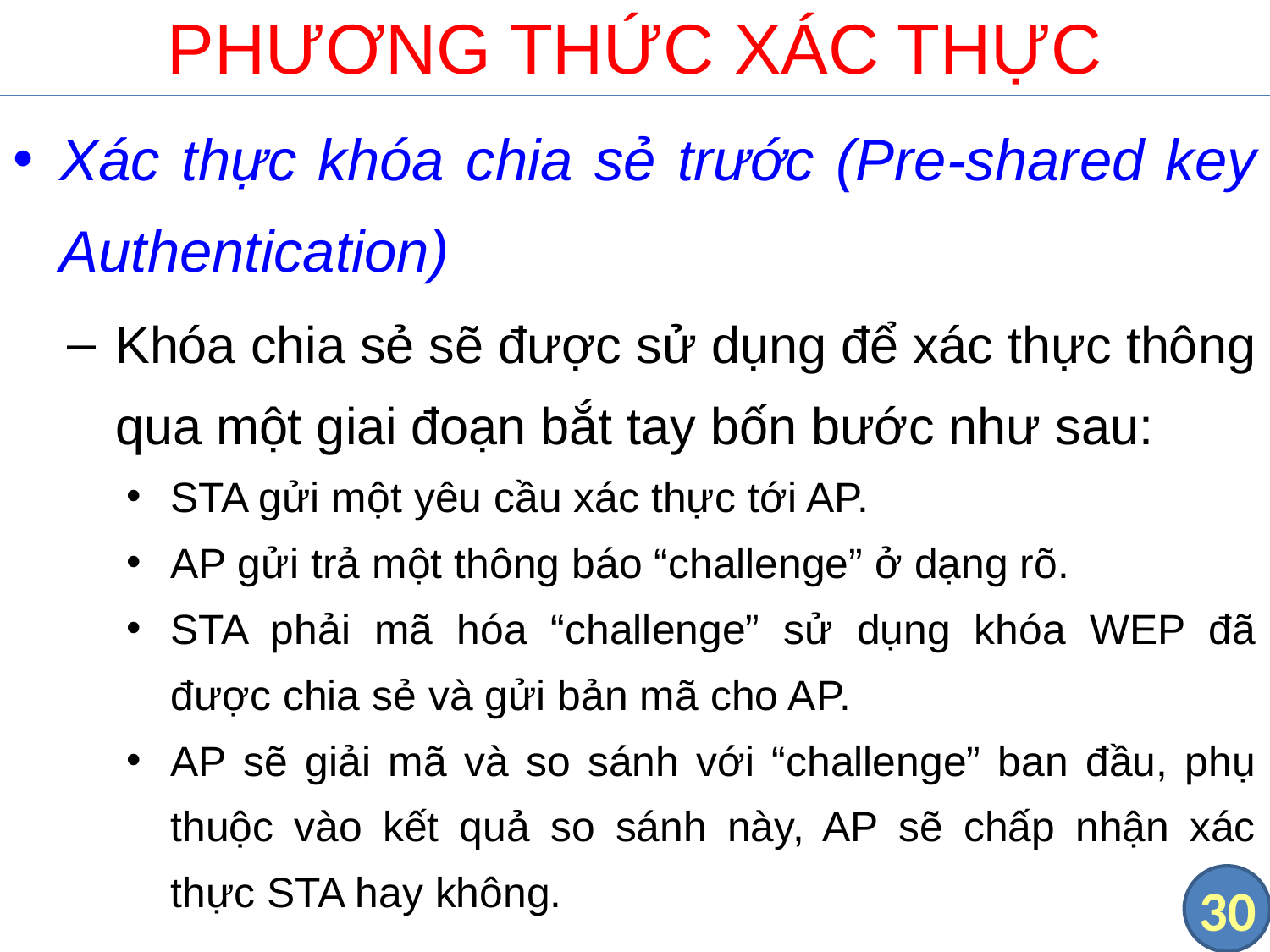

# PHƯƠNG THỨC XÁC THỰC
Xác thực khóa chia sẻ trước (Pre-shared key Authentication)
Khóa chia sẻ sẽ được sử dụng để xác thực thông qua một giai đoạn bắt tay bốn bước như sau:
STA gửi một yêu cầu xác thực tới AP.
AP gửi trả một thông báo “challenge” ở dạng rõ.
STA phải mã hóa “challenge” sử dụng khóa WEP đã được chia sẻ và gửi bản mã cho AP.
AP sẽ giải mã và so sánh với “challenge” ban đầu, phụ thuộc vào kết quả so sánh này, AP sẽ chấp nhận xác thực STA hay không.

30